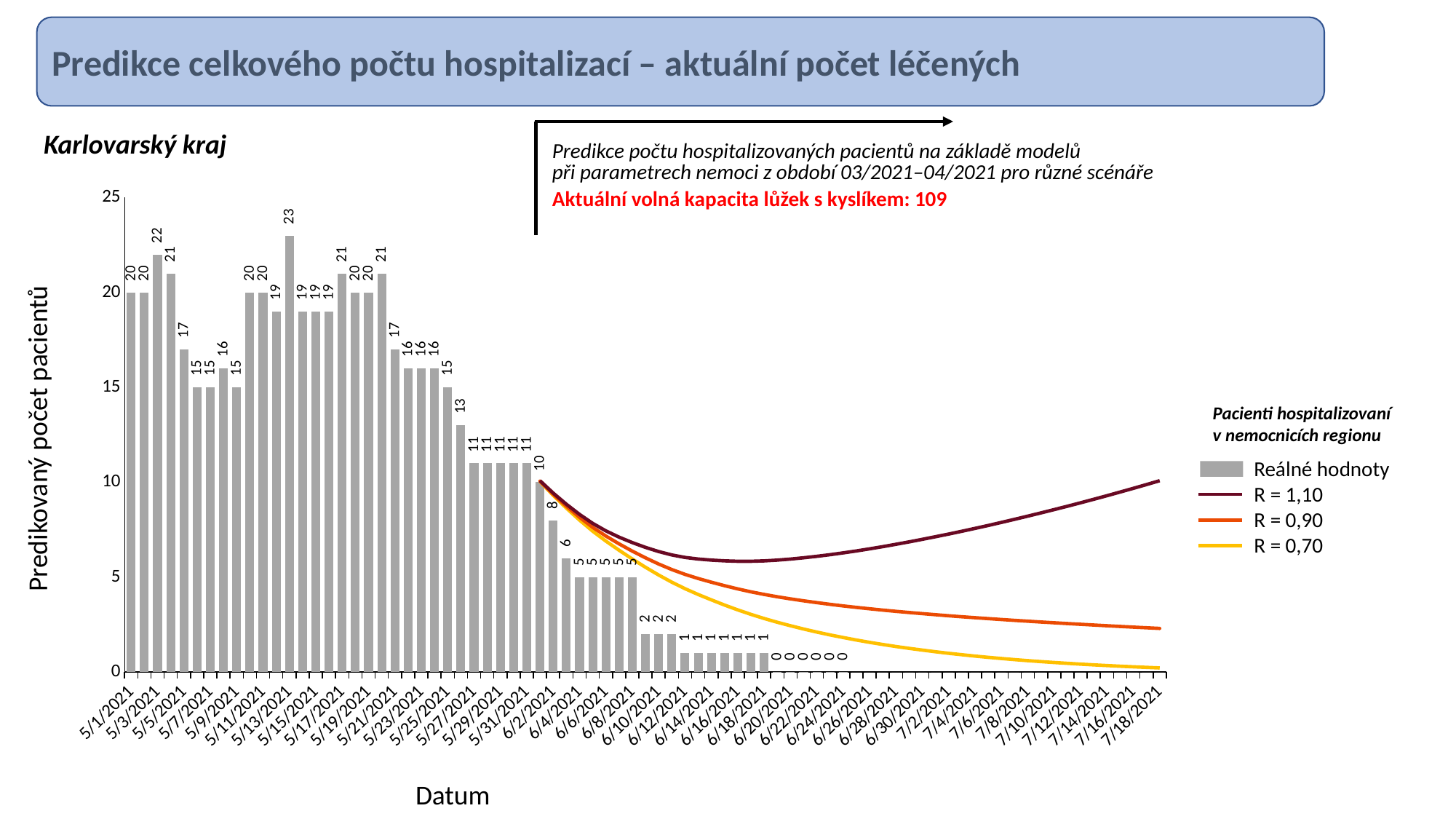

Predikce celkového počtu hospitalizací – aktuální počet léčených
Karlovarský kraj
| Predikce počtu hospitalizovaných pacientů na základě modelů při parametrech nemoci z období 03/2021–04/2021 pro různé scénáře |
| --- |
| Aktuální volná kapacita lůžek s kyslíkem: 109 |

### Chart

| Category |  |  |  |  |  |  |
|---|---|---|---|---|---|---|
| 44317 | 20.0 | None | None | None | None | None |
| 44318 | 20.0 | None | None | None | None | None |
| 44319 | 22.0 | None | None | None | None | None |
| 44320 | 21.0 | None | None | None | None | None |
| 44321 | 17.0 | None | None | None | None | None |
| 44322 | 15.0 | None | None | None | None | None |
| 44323 | 15.0 | None | None | None | None | None |
| 44324 | 16.0 | None | None | None | None | None |
| 44325 | 15.0 | None | None | None | None | None |
| 44326 | 20.0 | None | None | None | None | None |
| 44327 | 20.0 | None | None | None | None | None |
| 44328 | 19.0 | None | None | None | None | None |
| 44329 | 23.0 | None | None | None | None | None |
| 44330 | 19.0 | None | None | None | None | None |
| 44331 | 19.0 | None | None | None | None | None |
| 44332 | 19.0 | None | None | None | None | None |
| 44333 | 21.0 | None | None | None | None | None |
| 44334 | 20.0 | None | None | None | None | None |
| 44335 | 20.0 | None | None | None | None | None |
| 44336 | 21.0 | None | None | None | None | None |
| 44337 | 17.0 | None | None | None | None | None |
| 44338 | 16.0 | None | None | None | None | None |
| 44339 | 16.0 | None | None | None | None | None |
| 44340 | 16.0 | None | None | None | None | None |
| 44341 | 15.0 | None | None | None | None | None |
| 44342 | 13.0 | None | None | None | None | None |
| 44343 | 11.0 | None | None | None | None | None |
| 44344 | 11.0 | None | None | None | None | None |
| 44345 | 11.0 | None | None | None | None | None |
| 44346 | 11.0 | None | None | None | None | None |
| 44347 | 11.0 | None | None | None | None | None |
| 44348 | 10.0 | 10.037857168957899 | None | 10.059397107325907 | 10.080937045693918 | None |
| 44349 | 8.0 | 9.314814216395465 | None | 9.372596012533714 | 9.430976140293298 | None |
| 44350 | 6.0 | 8.63714604615527 | None | 8.739316134203923 | 8.842193774713305 | None |
| 44351 | 5.0 | 8.003515368034144 | None | 8.154259203710481 | 8.305134356738412 | None |
| 44352 | 5.0 | 7.419965577207104 | None | 7.624516174397553 | 7.831493622487141 | None |
| 44353 | 5.0 | 6.898152903158882 | None | 7.164121043711114 | 7.438321452109335 | None |
| 44354 | 5.0 | 6.417113912363754 | None | 6.753642399627564 | 7.108437289531421 | None |
| 44355 | 5.0 | 5.957451677711754 | None | 6.372312583835285 | 6.821076711641643 | None |
| 44356 | 2.0 | 5.521257501516545 | None | 6.018331160199186 | 6.568417989189895 | None |
| 44357 | 2.0 | 5.111181945273361 | None | 5.692622342557072 | 6.349272615175528 | None |
| 44358 | 2.0 | 4.732682147110975 | None | 5.399365013786193 | 6.169485401473294 | None |
| 44359 | 1.0 | 4.392267771201631 | None | 5.146239145513798 | 6.0389582111937585 | None |
| 44360 | 1.0 | 4.085577021172984 | None | 4.928710613089231 | 5.953632680561446 | None |
| 44361 | 1.0 | 3.801505366477656 | None | 4.734093584599506 | 5.898049025594202 | None |
| 44362 | 1.0 | 3.5292802845408326 | None | 4.550185245559895 | 5.858773807746899 | None |
| 44363 | 1.0 | 3.2749268501700857 | None | 4.380982844009039 | 5.837599696616651 | None |
| 44364 | 1.0 | 3.0386181359611024 | None | 4.226678316964504 | 5.836315111235186 | None |
| 44365 | 1.0 | 2.8217927467962074 | None | 4.089450208417594 | 5.857308766860342 | None |
| 44366 | 0.001 | 2.6218151563197143 | None | 3.9656401537299377 | 5.896688859549235 | None |
| 44367 | 0.001 | 2.43800287532191 | None | 3.854300685395988 | 5.953013961984221 | None |
| 44368 | 0.001 | 2.266235343128606 | None | 3.751754656976081 | 6.020250717541654 | None |
| 44369 | 0.001 | 2.106189290157496 | None | 3.656492016001701 | 6.096647840470829 | None |
| 44370 | 0.001 | 1.956730498096257 | None | 3.567203223786093 | 6.182354165648666 | None |
| 44371 | 0.001 | 1.816887010159081 | None | 3.48375761060348 | 6.2774398373632865 | None |
| 44372 | 0.0 | 1.6865119213390938 | None | 3.4057971324236433 | 6.3808788810974635 | None |
| 44373 | 0.0 | 1.5644886532879079 | None | 3.3323538593482427 | 6.490774530997625 | None |
| 44374 | 0.0 | 1.451322831754694 | None | 3.263503068945434 | 6.607919364604379 | None |
| 44375 | 0.0 | 1.3451613354914855 | None | 3.1980725125195715 | 6.730491732151552 | None |
| 44376 | 0.0 | 1.2475226045281054 | None | 3.1367154360919938 | 6.858950971800589 | None |
| 44377 | 0.0 | 1.1554736765005287 | None | 3.077778984139806 | 6.992730904371582 | None |
| 44378 | 0.0 | 1.067851107020146 | None | 3.019986544333694 | 7.129457130349814 | None |
| 44379 | 0.0 | 0.9861111432895197 | None | 2.9649530453574173 | 7.271586420226725 | None |
| 44380 | 0.0 | 0.9108600014482481 | None | 2.9128932665620777 | 7.418746961374266 | None |
| 44381 | 0.0 | 0.8397994326154503 | None | 2.8622493520151573 | 7.569756231152438 | None |
| 44382 | 0.0 | 0.7732395312038073 | None | 2.8136560383524545 | 7.724647502191765 | None |
| 44383 | 0.0 | 0.7114602523230226 | None | 2.7670212024818976 | 7.884358373692966 | None |
| 44384 | 0.0 | 0.6543848169809506 | None | 2.7217894969773835 | 8.047803390026765 | None |
| 44385 | 0.0 | 0.6002305017517191 | None | 2.678041847126267 | 8.214821661828228 | None |
| 44386 | 0.0 | 0.550019607653599 | None | 2.6354906856393354 | 8.38497690080693 | None |
| 44387 | 0.0 | 0.5027736072575438 | None | 2.594274281877458 | 8.558900884943053 | None |
| 44388 | 0.0 | 0.4582138859812197 | None | 2.5538829659589957 | 8.736669016794899 | None |
| 44389 | 0.0 | 0.41650680637789694 | None | 2.5145543683448257 | 8.917321639744541 | None |
| 44390 | 0.0 | 0.3775166841307953 | None | 2.476293348754405 | 9.102344100757868 | None |
| 44391 | 0.0 | 0.341771454290528 | None | 2.4392042446745257 | 9.291400401909605 | None |
| 44392 | 0.0 | 0.3077579131402648 | None | 2.4029890474964946 | 9.483393811642731 | None |
| 44393 | 0.0 | 0.2758113820434647 | None | 2.367091416354268 | 9.67872503903091 | None |
| 44394 | 0.0 | 0.24541657961993862 | None | 2.3327452945656013 | 9.878112076923978 | None |
| 44395 | 0.0 | 0.217378514065412 | None | 2.298775882314348 | 10.081339024274655 | None |
|  | None | None | None | None | None | None |
|  | None | None | None | None | None | None |
|  | None | None | None | None | None | None |
|  | None | None | None | None | None | None |
|  | None | None | None | None | None | None |
|  | None | None | None | None | None | None |
|  | None | None | None | None | None | None |
|  | None | None | None | None | None | None |
|  | None | None | None | None | None | None |
|  | None | None | None | None | None | None |
|  | None | None | None | None | None | None |
|  | None | None | None | None | None | None |
|  | None | None | None | None | None | None |
|  | None | None | None | None | None | None |
|  | None | None | None | None | None | None |
|  | None | None | None | None | None | None |
|  | None | None | None | None | None | None |
|  | None | None | None | None | None | None |
|  | None | None | None | None | None | None |
|  | None | None | None | None | None | None |
|  | None | None | None | None | None | None |
|  | None | None | None | None | None | None |
|  | None | None | None | None | None | None |
|  | None | None | None | None | None | None |
|  | None | None | None | None | None | None |
|  | None | None | None | None | None | None |
|  | None | None | None | None | None | None |
|  | None | None | None | None | None | None |
|  | None | None | None | None | None | None |
|  | None | None | None | None | None | None |
|  | None | None | None | None | None | None |
|  | None | None | None | None | None | None |
|  | None | None | None | None | None | None |
|  | None | None | None | None | None | None |
|  | None | None | None | None | None | None |
|  | None | None | None | None | None | None |
|  | None | None | None | None | None | None |
|  | None | None | None | None | None | None |
|  | None | None | None | None | None | None |
|  | None | None | None | None | None | None |
|  | None | None | None | None | None | None |
|  | None | None | None | None | None | None |
|  | None | None | None | None | None | None |
|  | None | None | None | None | None | None |
|  | None | None | None | None | None | None |
|  | None | None | None | None | None | None |
|  | None | None | None | None | None | None |
|  | None | None | None | None | None | None |
|  | None | None | None | None | None | None |
|  | None | None | None | None | None | None |
|  | None | None | None | None | None | None |
|  | None | None | None | None | None | None |
|  | None | None | None | None | None | None |
|  | None | None | None | None | None | None |
|  | None | None | None | None | None | None |
|  | None | None | None | None | None | None |
|  | None | None | None | None | None | None |
|  | None | None | None | None | None | None |
|  | None | None | None | None | None | None |
|  | None | None | None | None | None | None |
|  | None | None | None | None | None | None |
|  | None | None | None | None | None | None |
|  | None | None | None | None | None | None |
|  | None | None | None | None | None | None |
|  | None | None | None | None | None | None |
|  | None | None | None | None | None | None |
|  | None | None | None | None | None | None |
|  | None | None | None | None | None | None |
|  | None | None | None | None | None | None |
|  | None | None | None | None | None | None |
|  | None | None | None | None | None | None |
|  | None | None | None | None | None | None |
|  | None | None | None | None | None | None |
|  | None | None | None | None | None | None |
|  | None | None | None | None | None | None |
|  | None | None | None | None | None | None |
|  | None | None | None | None | None | None |
|  | None | None | None | None | None | None |
|  | None | None | None | None | None | None |
|  | None | None | None | None | None | None |
|  | None | None | None | None | None | None |
|  | None | None | None | None | None | None |
|  | None | None | None | None | None | None |
|  | None | None | None | None | None | None |
|  | None | None | None | None | None | None |
|  | None | None | None | None | None | None |
|  | None | None | None | None | None | None |
|  | None | None | None | None | None | None |
|  | None | None | None | None | None | None |
|  | None | None | None | None | None | None |
|  | None | None | None | None | None | None |
|  | None | None | None | None | None | None |
|  | None | None | None | None | None | None |
|  | None | None | None | None | None | None |
|  | None | None | None | None | None | None |
|  | None | None | None | None | None | None |
|  | None | None | None | None | None | None |
|  | None | None | None | None | None | None |
|  | None | None | None | None | None | None |
|  | None | None | None | None | None | None |
|  | None | None | None | None | None | None |
|  | None | None | None | None | None | None |
Pacienti hospitalizovaní v nemocnicích regionu
Predikovaný počet pacientů
Reálné hodnoty
R = 1,10
R = 0,90
R = 0,70

Datum